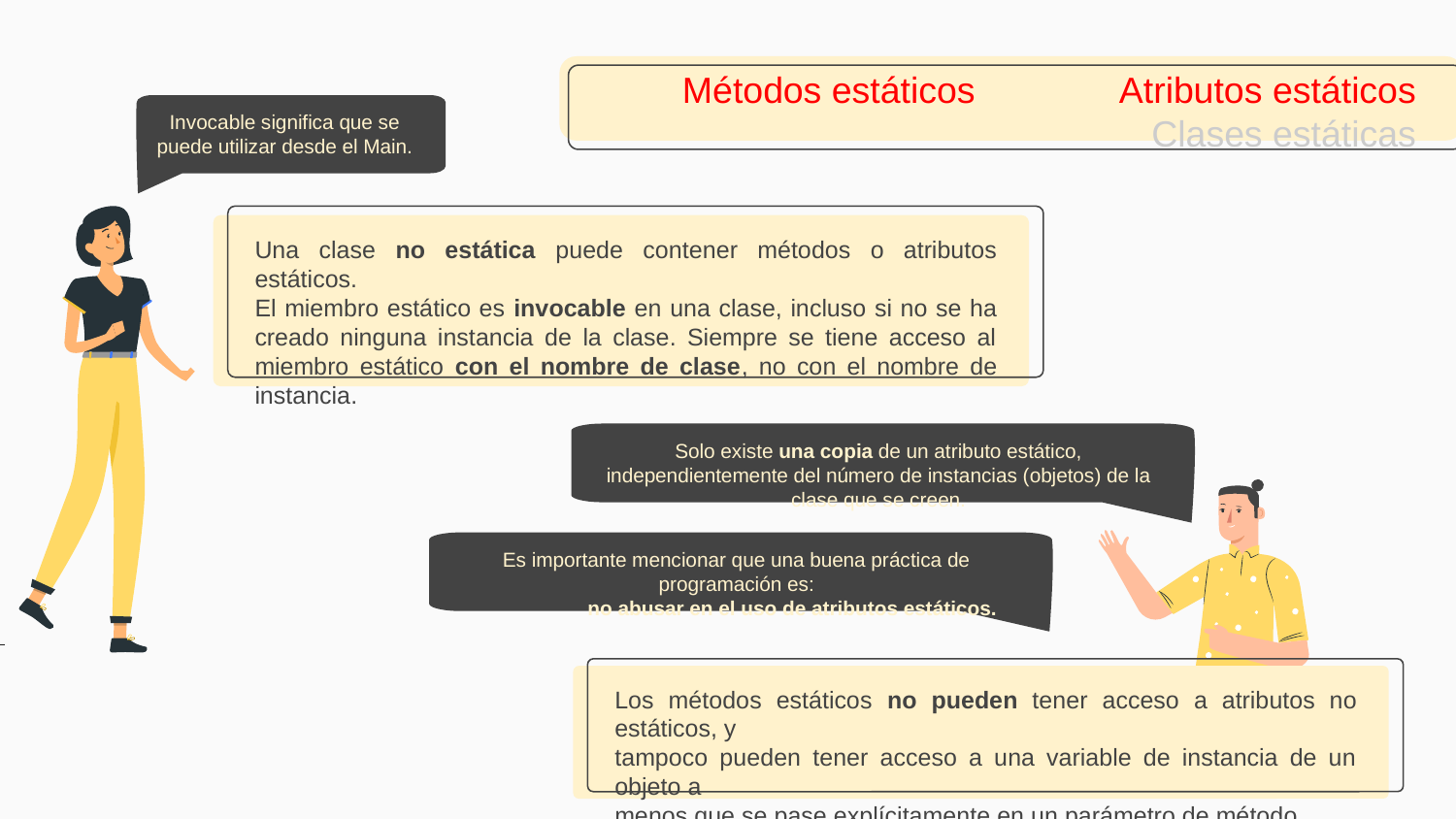

Métodos estáticos	Atributos estáticos	Clases estáticas
Invocable significa que se puede utilizar desde el Main.

Una clase no estática puede contener métodos o atributos estáticos.
El miembro estático es invocable en una clase, incluso si no se ha creado ninguna instancia de la clase. Siempre se tiene acceso al miembro estático con el nombre de clase, no con el nombre de instancia.
Solo existe una copia de un atributo estático, independientemente del número de instancias (objetos) de la clase que se creen.

Es importante mencionar que una buena práctica de programación es:
                    no abusar en el uso de atributos estáticos.

Los métodos estáticos no pueden tener acceso a atributos no estáticos, y
tampoco pueden tener acceso a una variable de instancia de un objeto a
menos que se pase explícitamente en un parámetro de método.